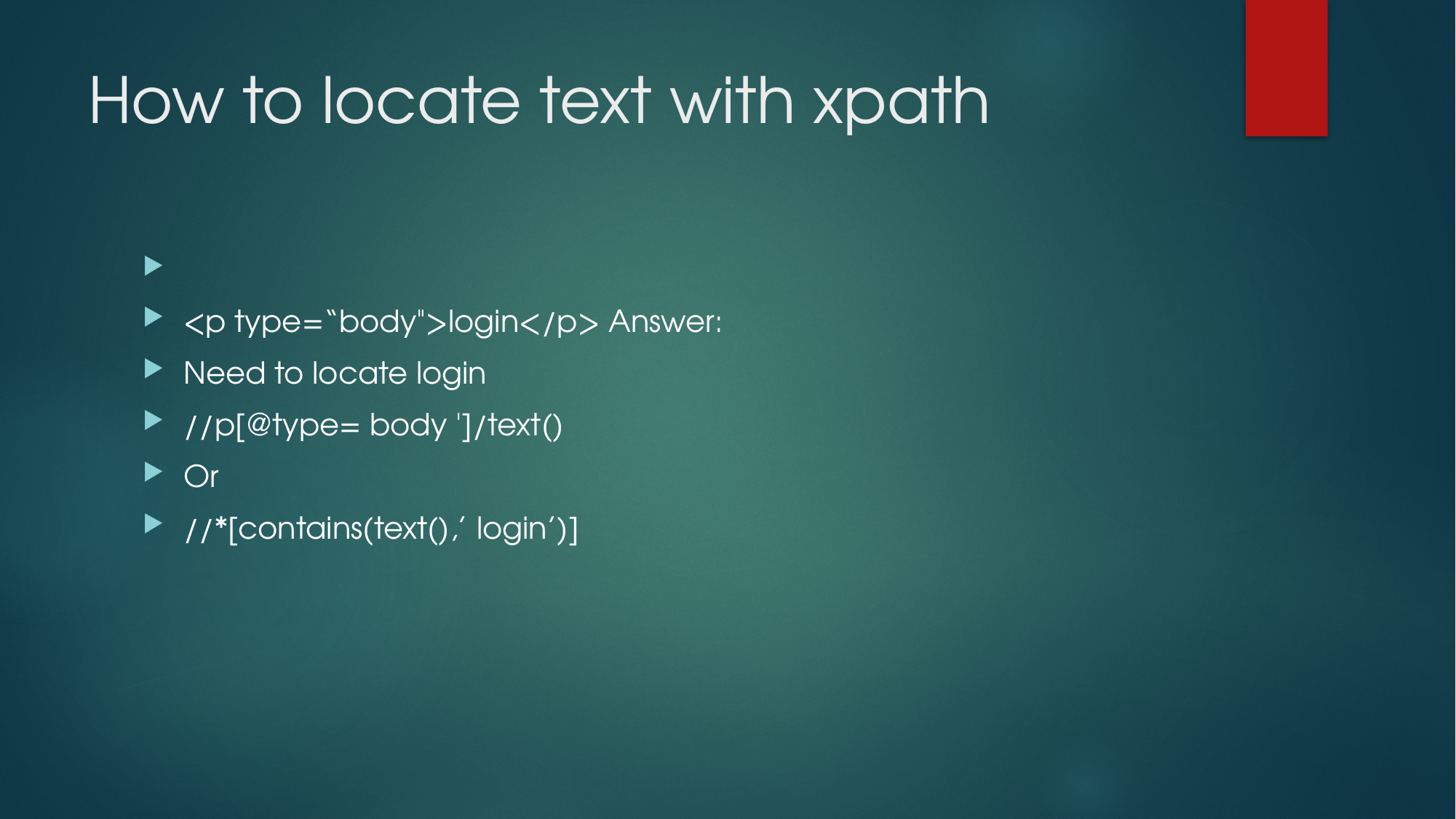

# How to locate text with xpath

<p type=“body">login</p> Answer:
Need to locate login
//p[@type= body ']/text()
Or
//*[contains(text(),’ login’)]